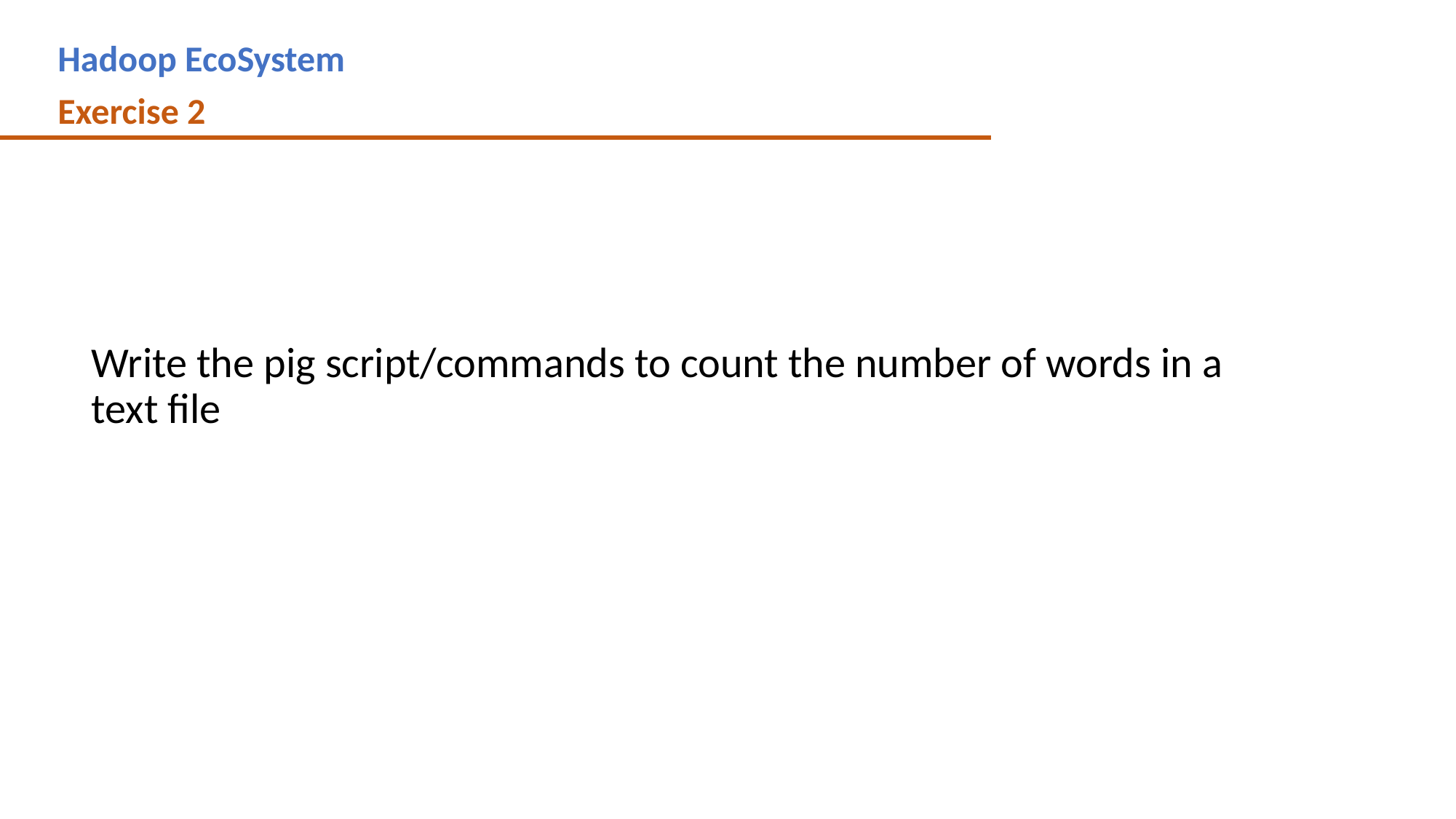

Hadoop EcoSystem
Exercise 2
Write the pig script/commands to count the number of words in a text file